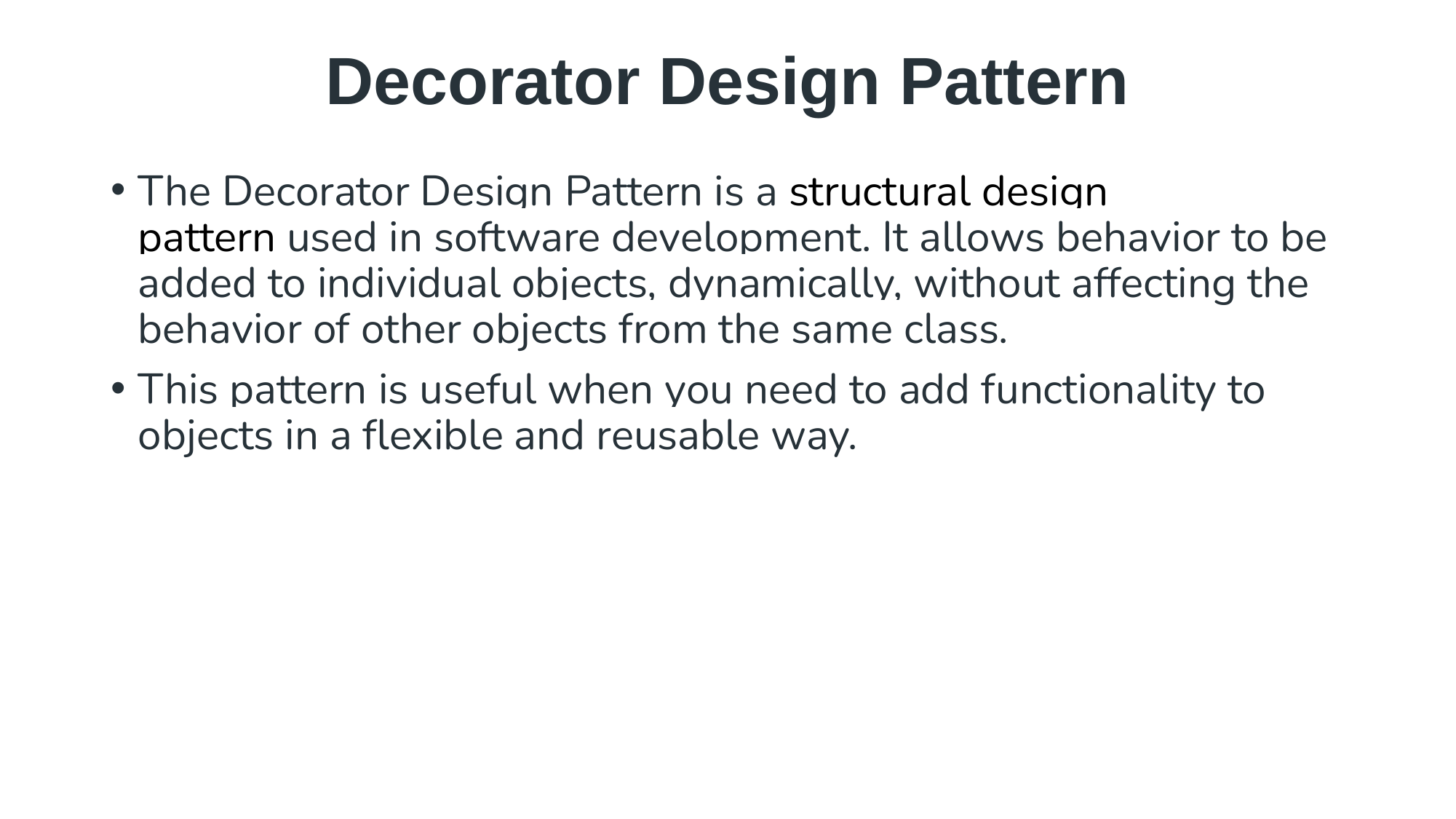

# Decorator Design Pattern
The Decorator Design Pattern is a structural design pattern used in software development. It allows behavior to be added to individual objects, dynamically, without affecting the behavior of other objects from the same class.
This pattern is useful when you need to add functionality to objects in a flexible and reusable way.